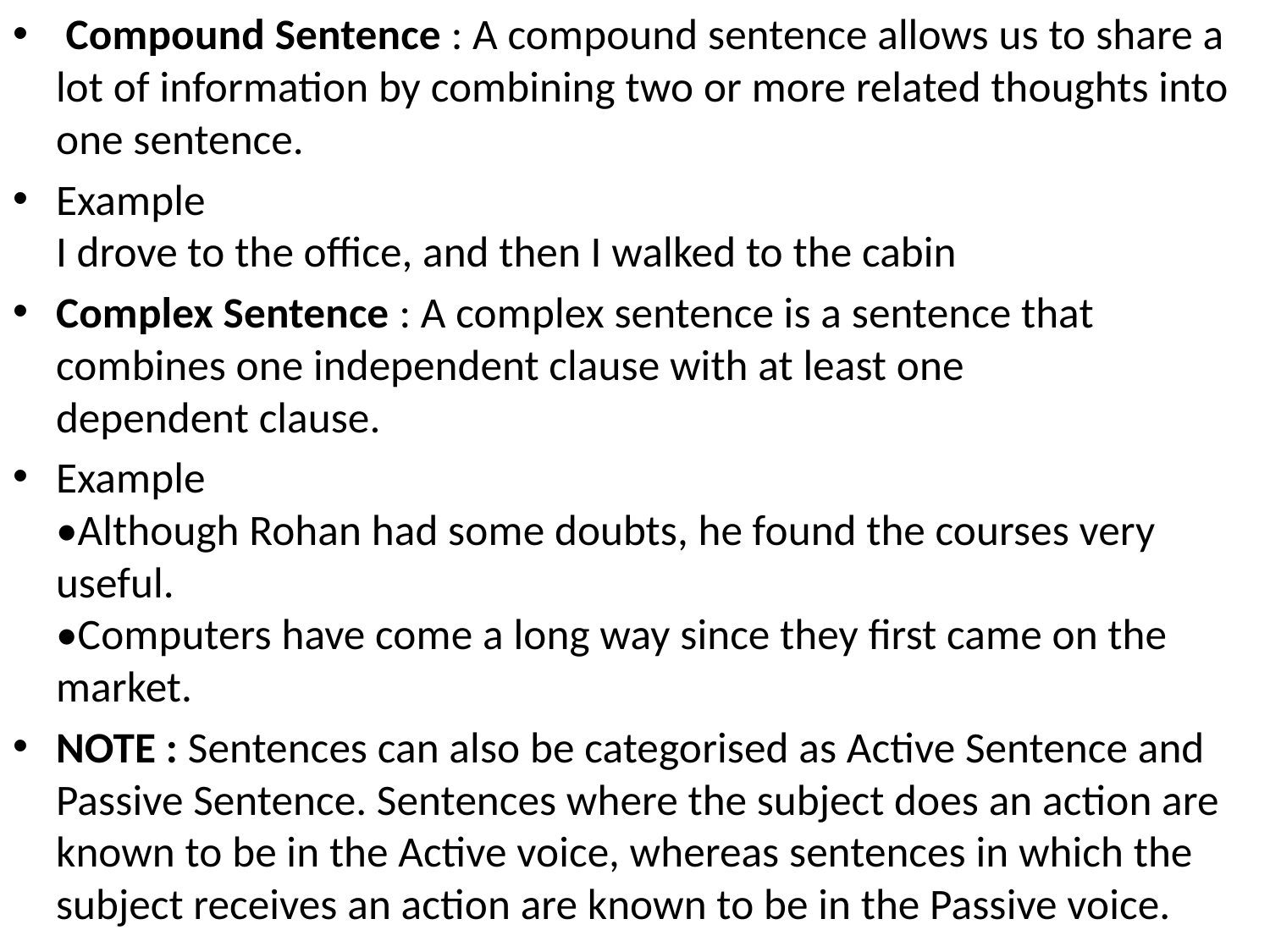

Compound Sentence : A compound sentence allows us to share a lot of information by combining two or more related thoughts into one sentence.
Example
I drove to the office, and then I walked to the cabin
Complex Sentence : A complex sentence is a sentence that combines one independent clause with at least one
dependent clause.
Example
•Although Rohan had some doubts, he found the courses very useful.
•Computers have come a long way since they first came on the market.
NOTE : Sentences can also be categorised as Active Sentence and Passive Sentence. Sentences where the subject does an action are known to be in the Active voice, whereas sentences in which the subject receives an action are known to be in the Passive voice.